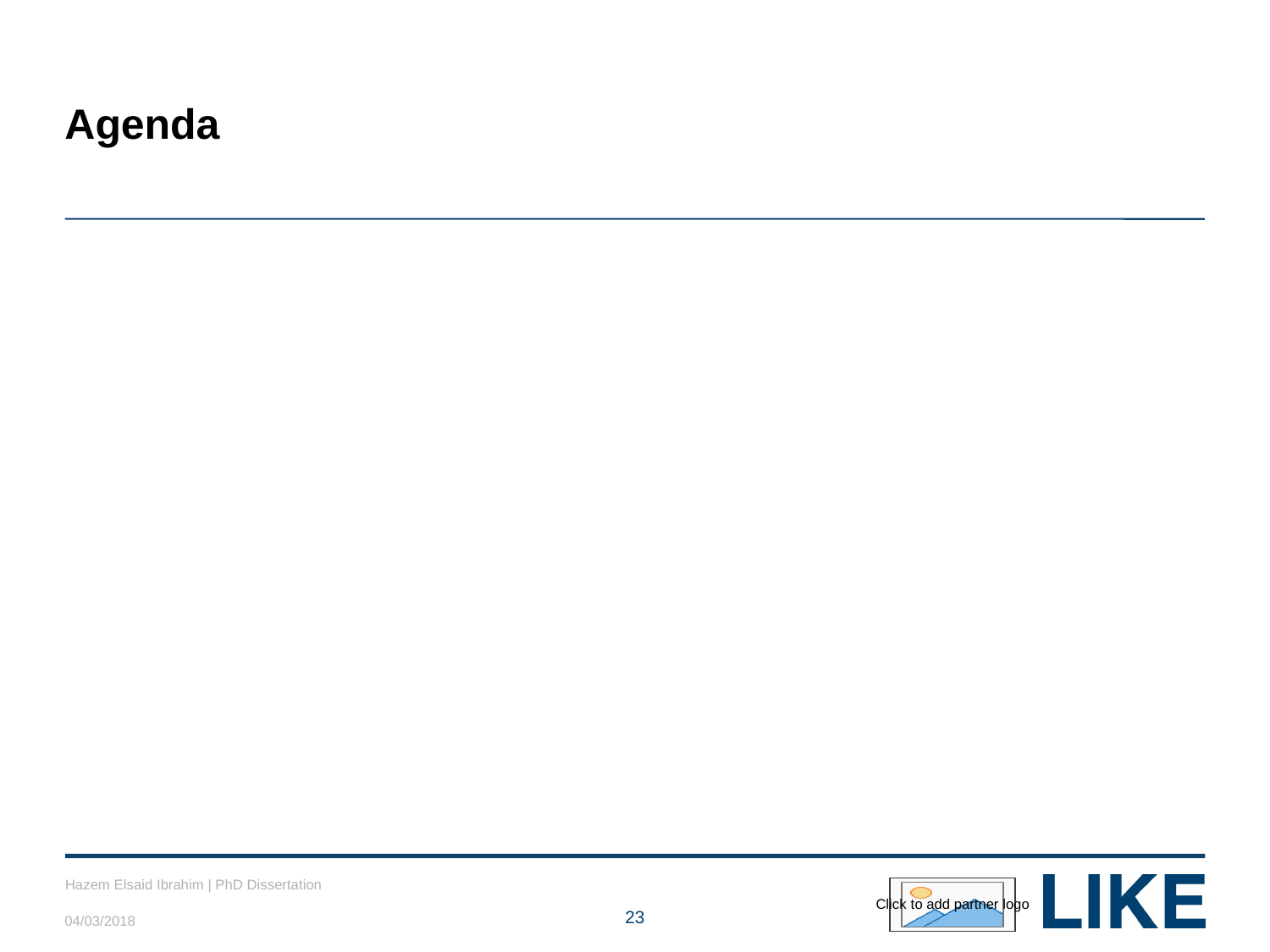

# Agenda

Hazem Elsaid Ibrahim | PhD Dissertation
04/03/2018